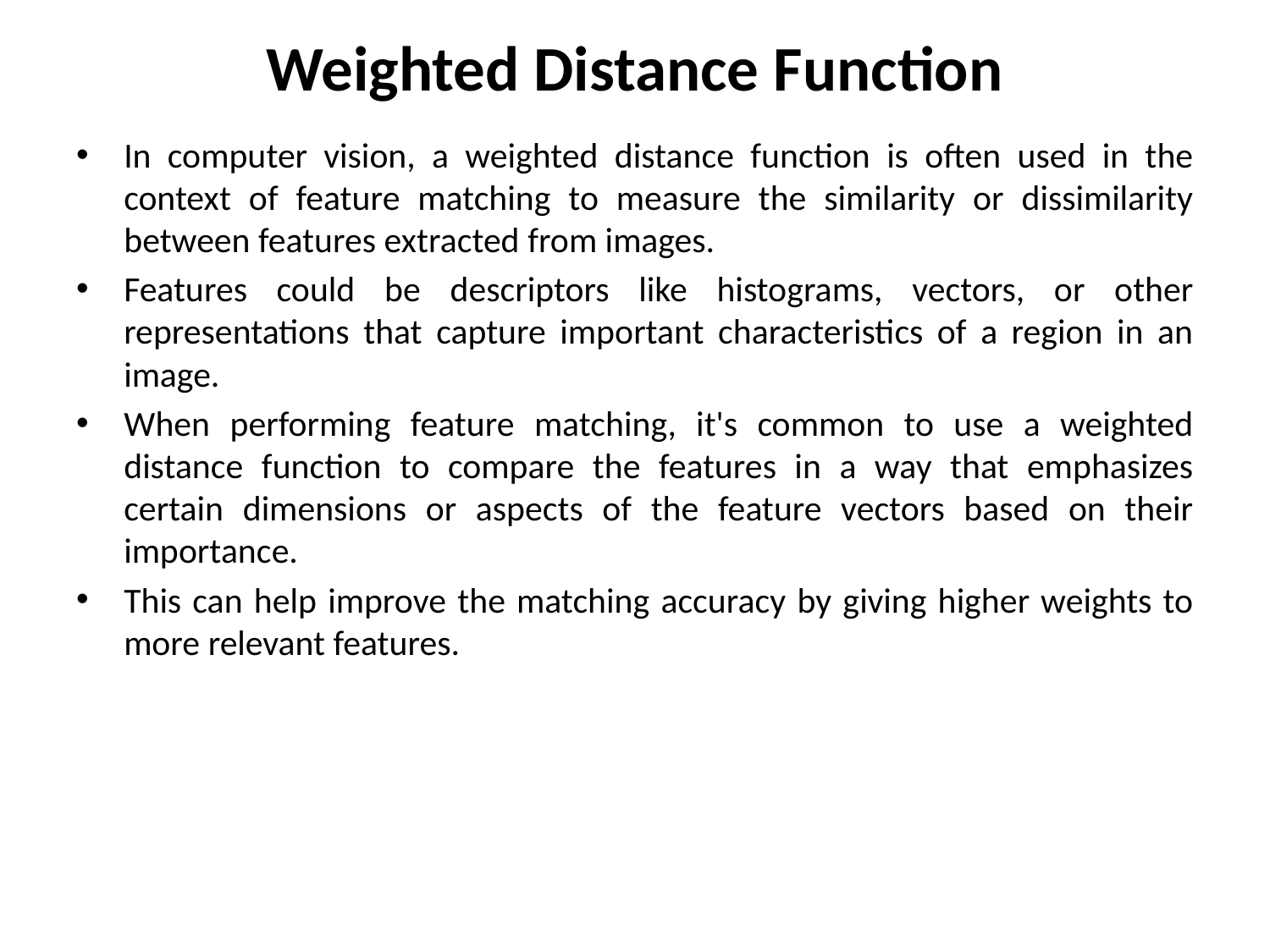

# Weighted Distance Function
In computer vision, a weighted distance function is often used in the context of feature matching to measure the similarity or dissimilarity between features extracted from images.
Features could be descriptors like histograms, vectors, or other representations that capture important characteristics of a region in an image.
When performing feature matching, it's common to use a weighted distance function to compare the features in a way that emphasizes certain dimensions or aspects of the feature vectors based on their importance.
This can help improve the matching accuracy by giving higher weights to more relevant features.